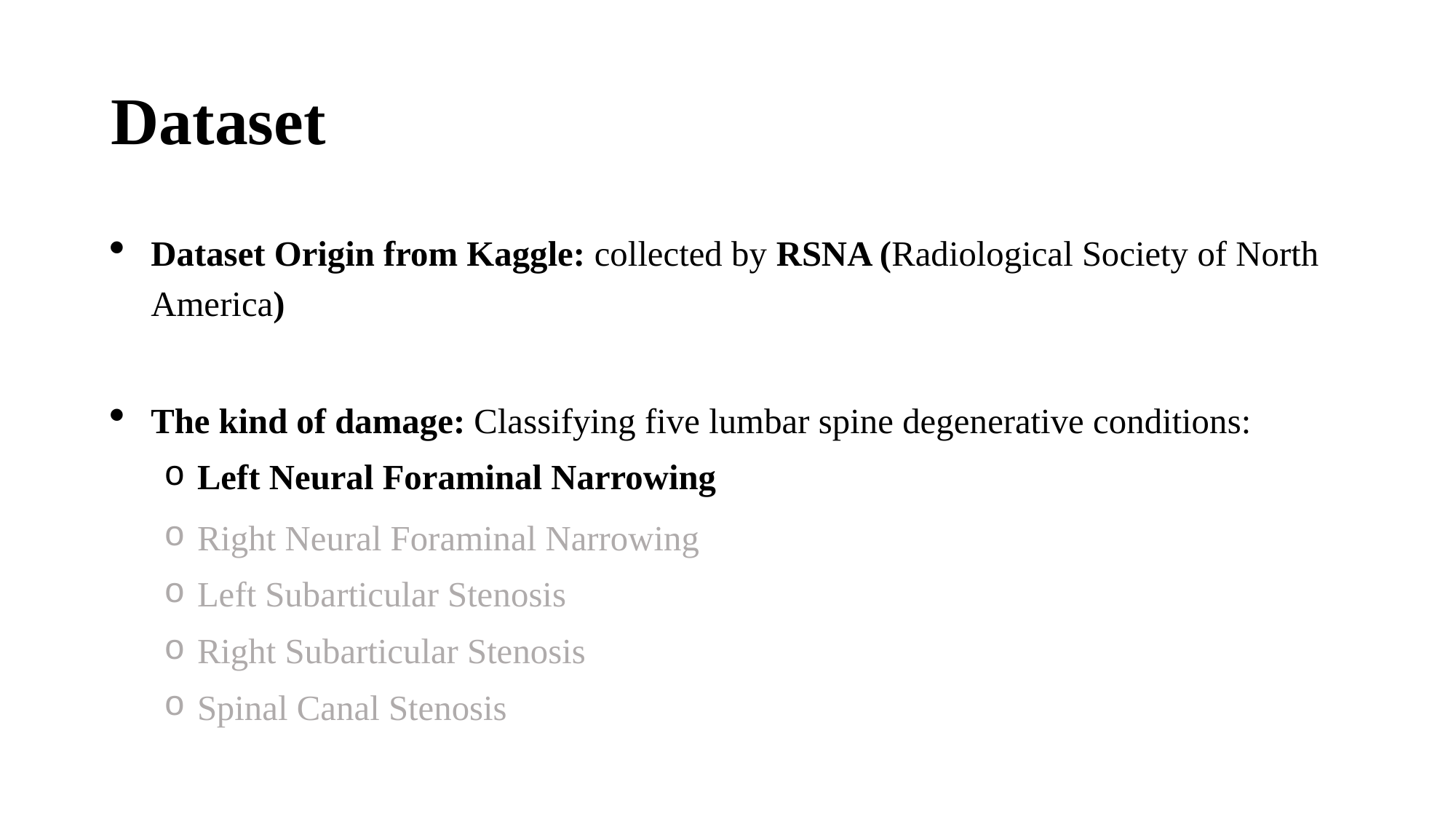

# Dataset
Dataset Origin from Kaggle: collected by RSNA (Radiological Society of North America)

The kind of damage: Classifying five lumbar spine degenerative conditions:
Left Neural Foraminal Narrowing
Right Neural Foraminal Narrowing
Left Subarticular Stenosis
Right Subarticular Stenosis
Spinal Canal Stenosis